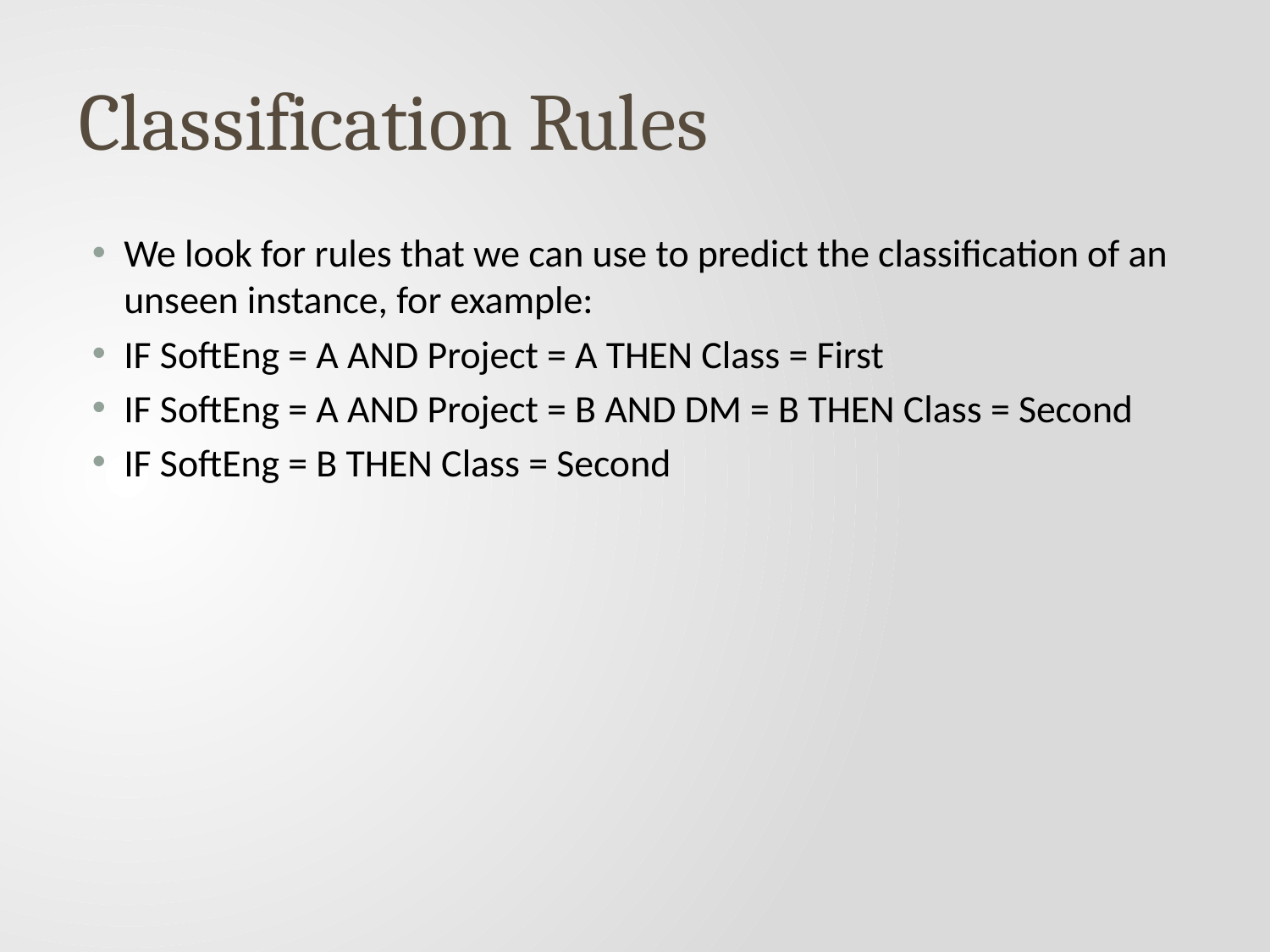

# Classification Rules
We look for rules that we can use to predict the classification of an unseen instance, for example:
IF SoftEng = A AND Project = A THEN Class = First
IF SoftEng = A AND Project = B AND DM = B THEN Class = Second
IF SoftEng = B THEN Class = Second